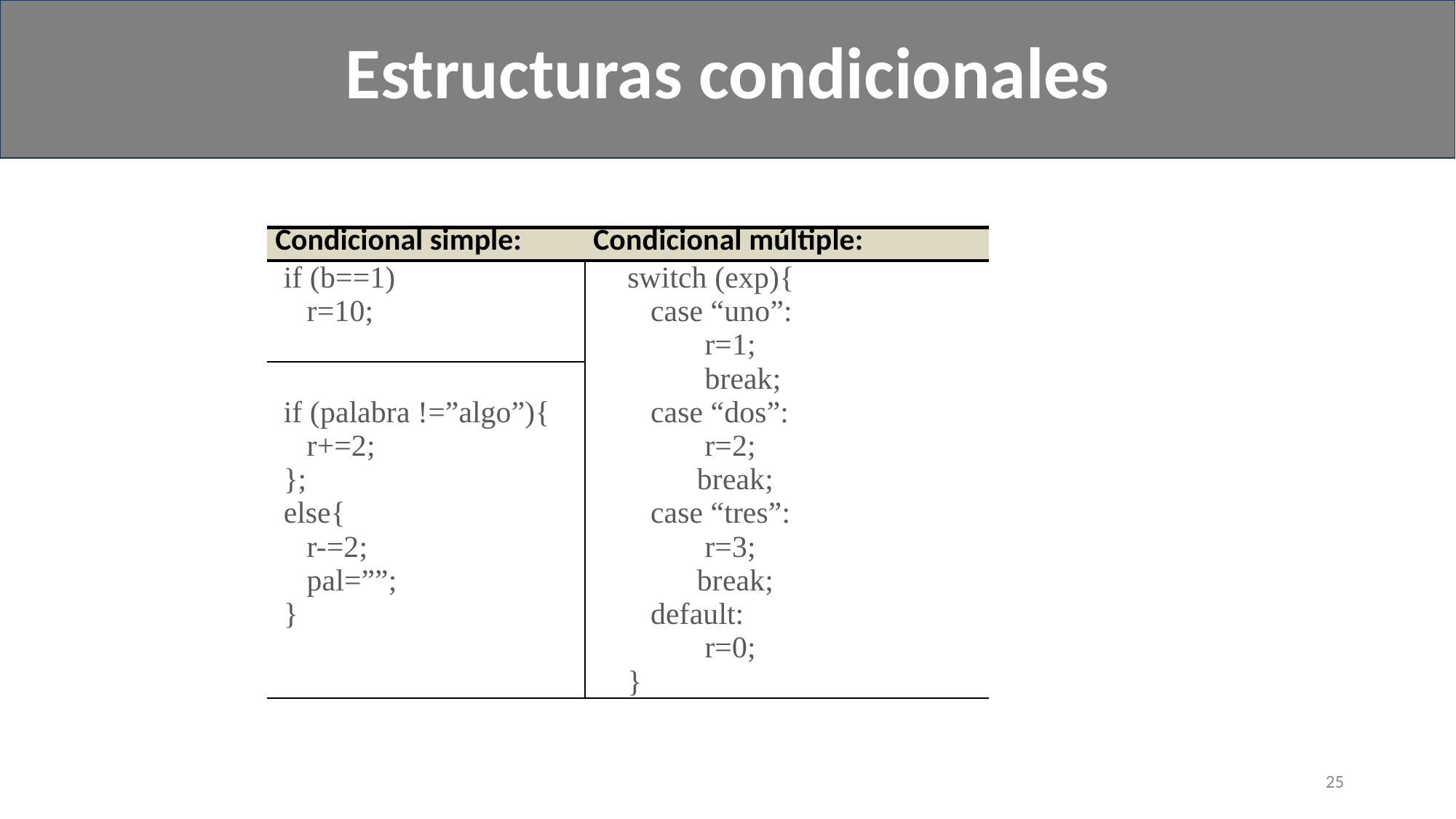

Estructuras condicionales
#
| Condicional simple: | Condicional múltiple: |
| --- | --- |
| if (b==1) r=10; | switch (exp){ case “uno”: r=1; break; case “dos”: r=2; break; case “tres”: r=3; break; default: r=0; } |
| if (palabra !=”algo”){ r+=2; }; else{ r-=2; pal=””; } |  |
25